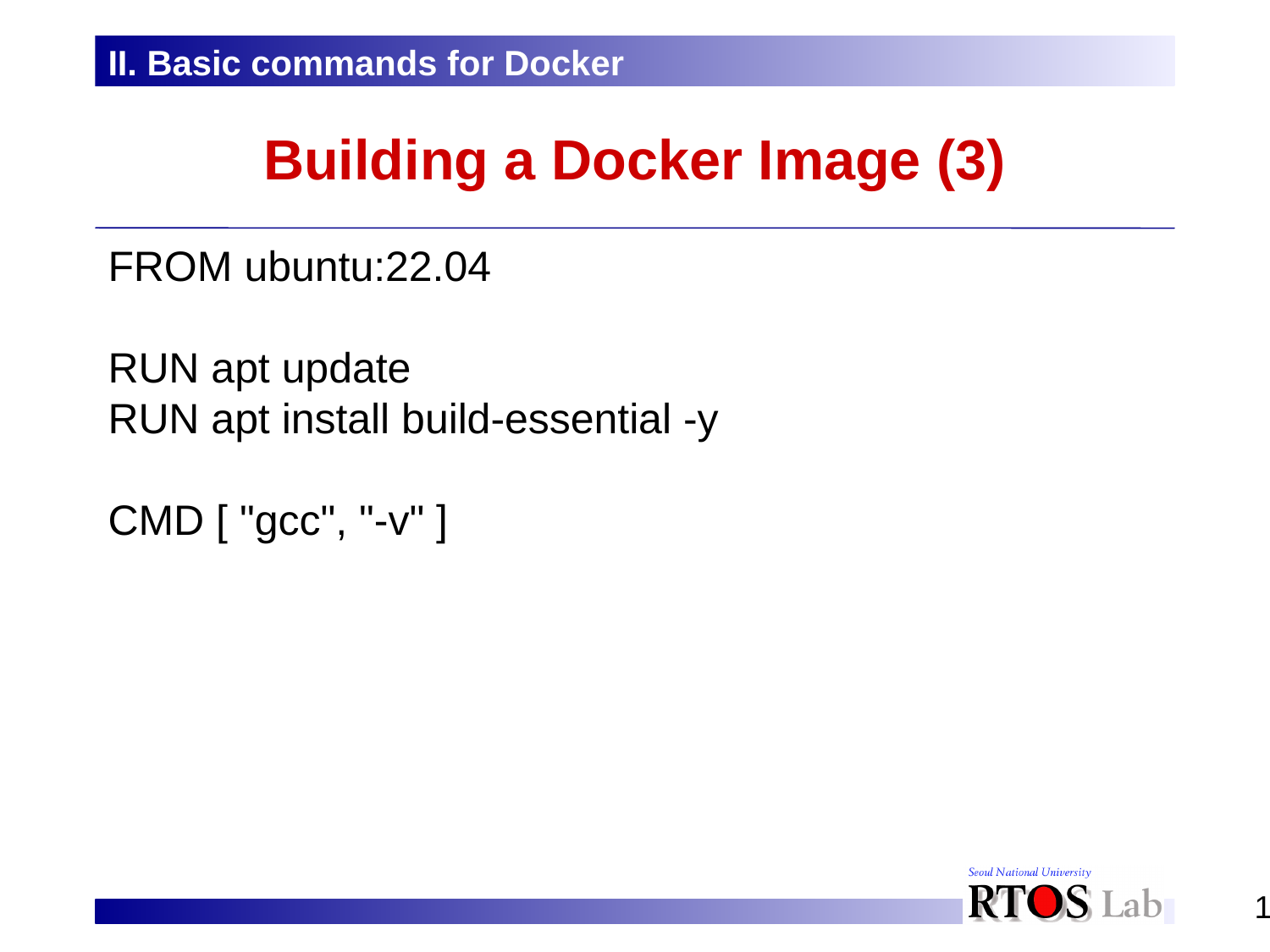

II. Basic commands for Docker
# Building a Docker Image (3)
FROM ubuntu:22.04

RUN apt update
RUN apt install build-essential -y

CMD [ "gcc", "-v" ]